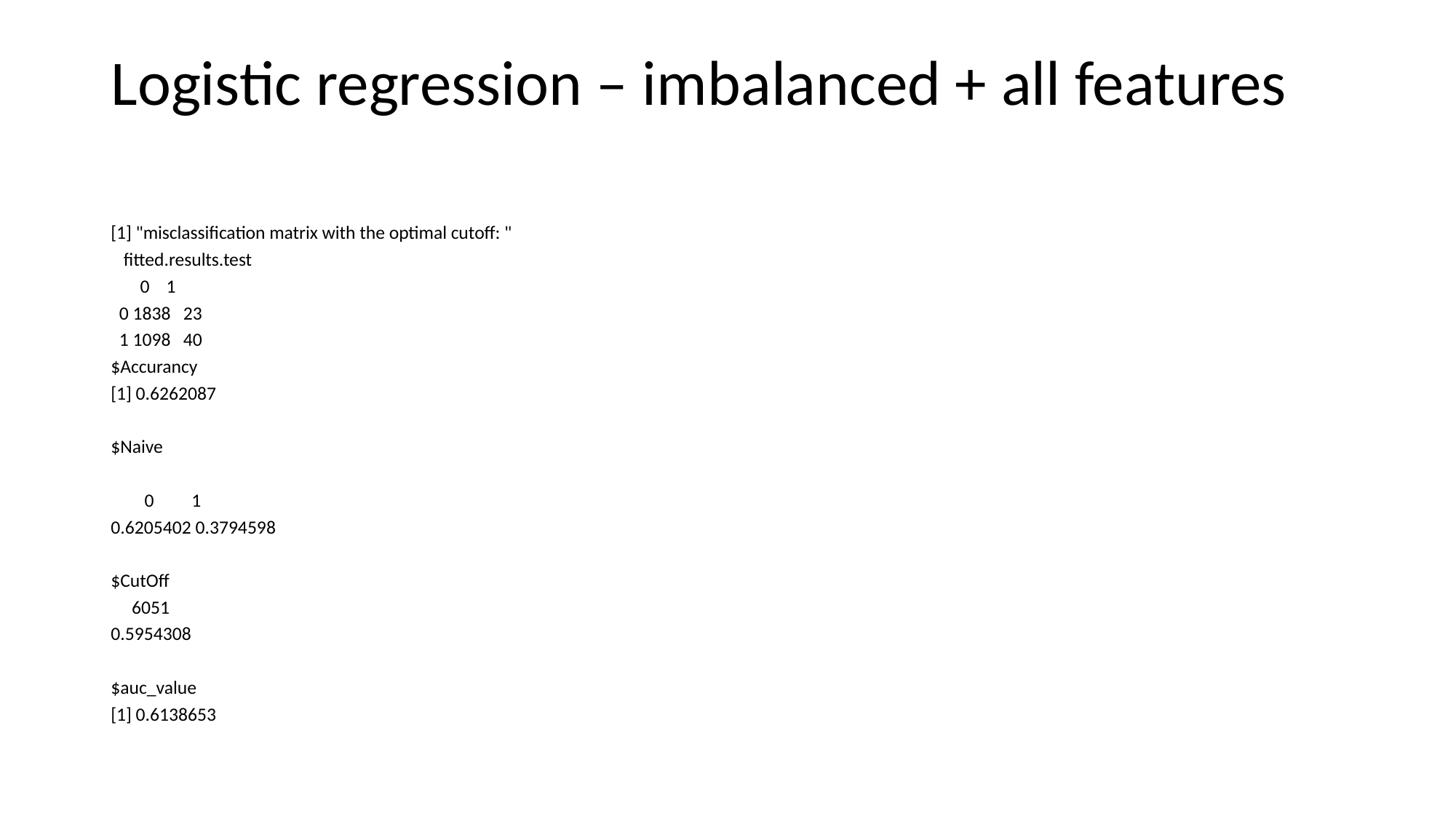

# Logistic regression – imbalanced + all features
[1] "misclassification matrix with the optimal cutoff: "
   fitted.results.test
       0    1
  0 1838   23
  1 1098   40
$Accurancy
[1] 0.6262087

$Naive

        0         1
0.6205402 0.3794598

$CutOff
     6051
0.5954308

$auc_value
[1] 0.6138653